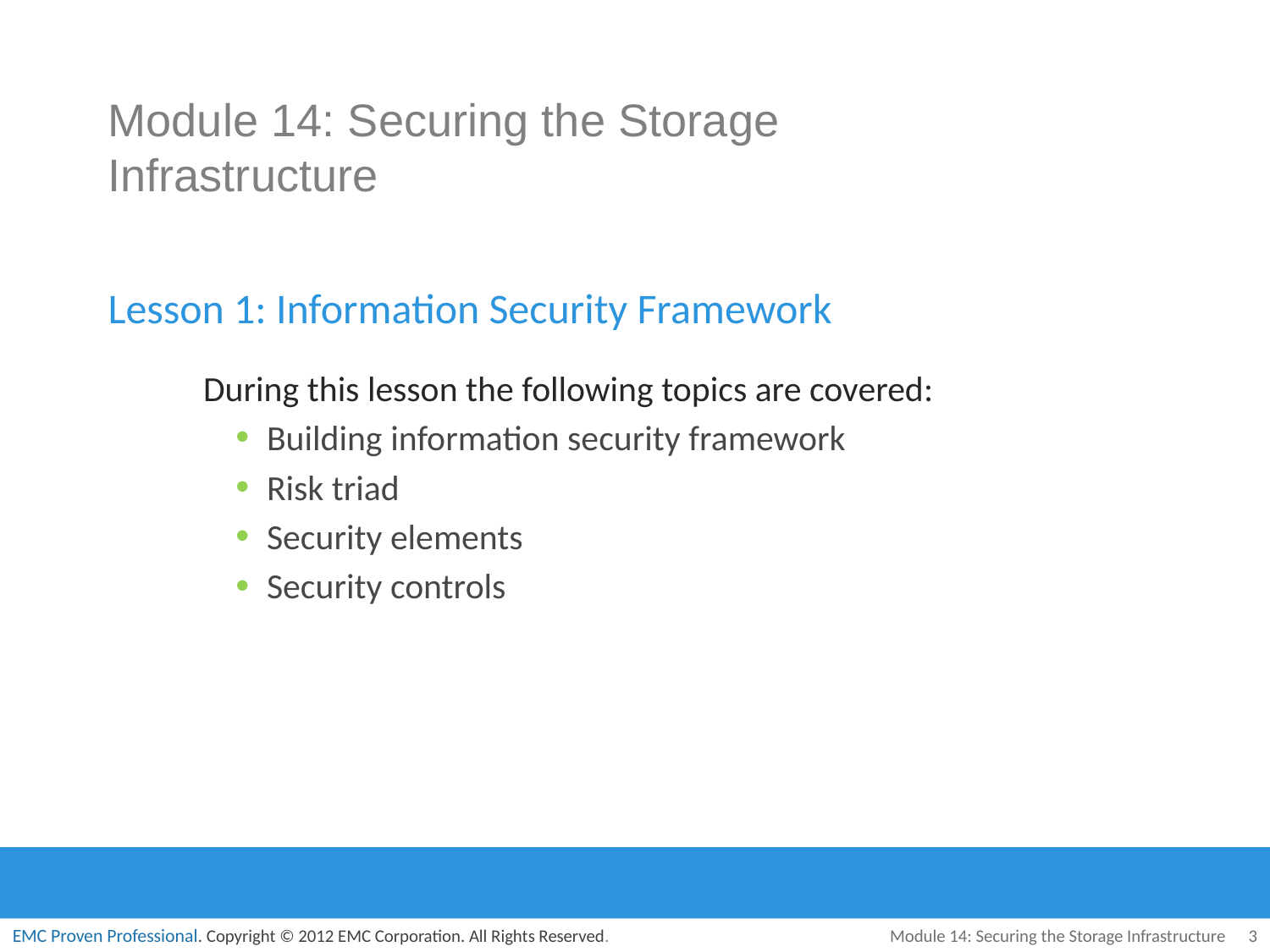

# Module 14: Securing the Storage Infrastructure
Lesson 1: Information Security Framework
During this lesson the following topics are covered:
Building information security framework
Risk triad
Security elements
Security controls

Module 14: Securing the Storage Infrastructure
3